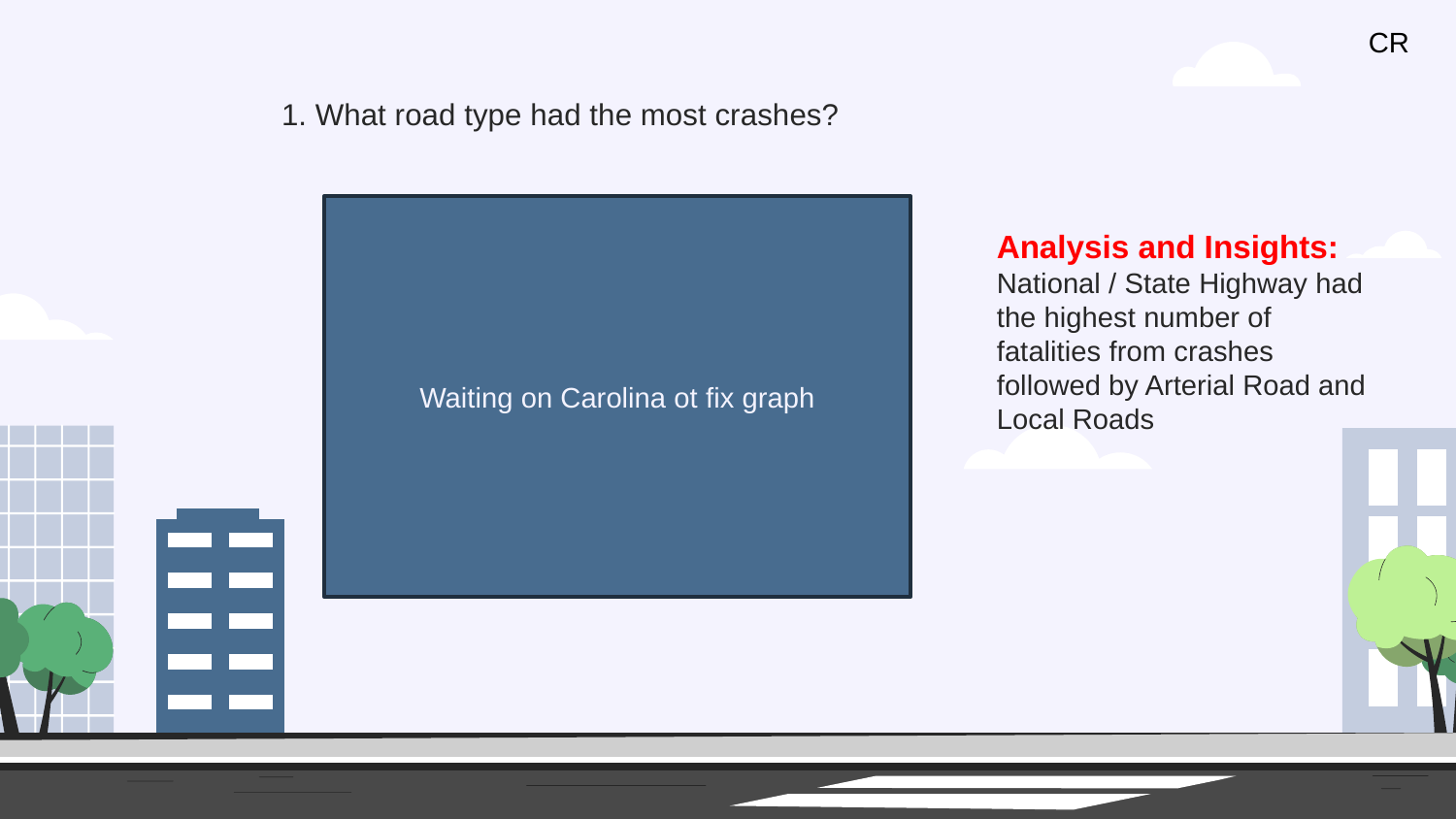

CR
1. What road type had the most crashes?
Waiting on Carolina ot fix graph
Analysis and Insights:
National / State Highway had the highest number of fatalities from crashes followed by Arterial Road and Local Roads